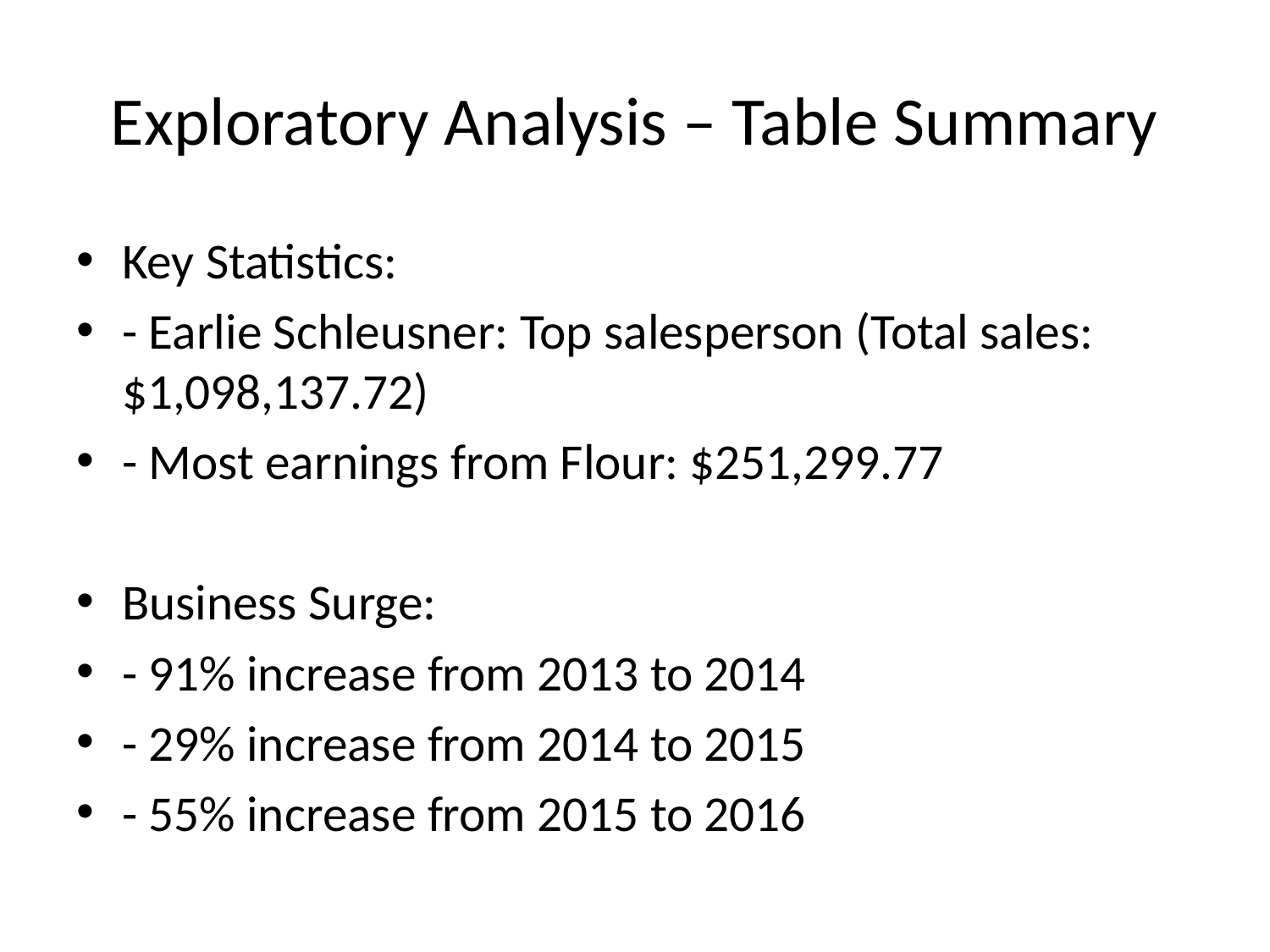

# Exploratory Analysis – Table Summary
Key Statistics:
- Earlie Schleusner: Top salesperson (Total sales: $1,098,137.72)
- Most earnings from Flour: $251,299.77

Business Surge:
- 91% increase from 2013 to 2014
- 29% increase from 2014 to 2015
- 55% increase from 2015 to 2016